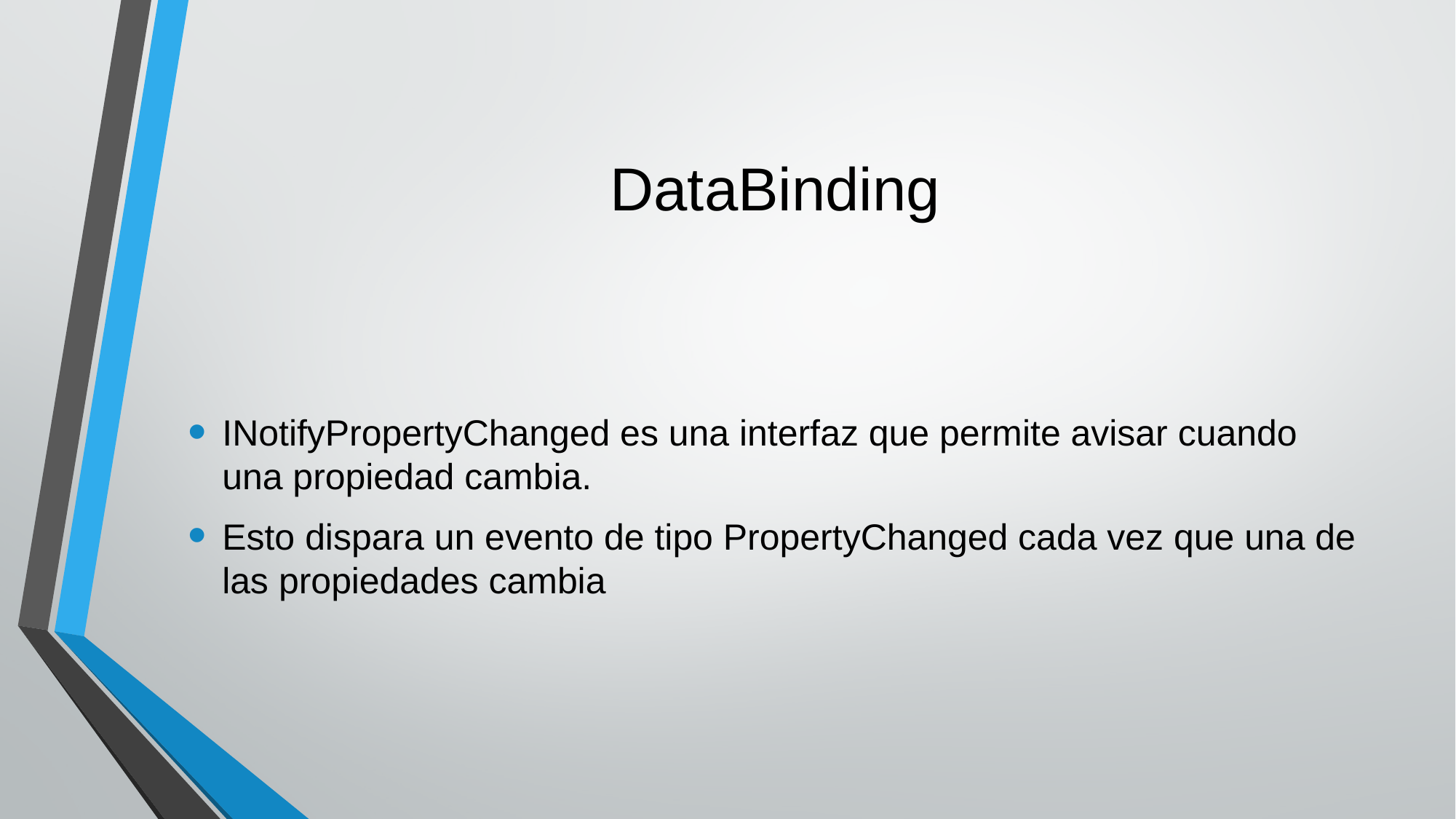

# DataBinding
INotifyPropertyChanged es una interfaz que permite avisar cuando una propiedad cambia.
Esto dispara un evento de tipo PropertyChanged cada vez que una de las propiedades cambia